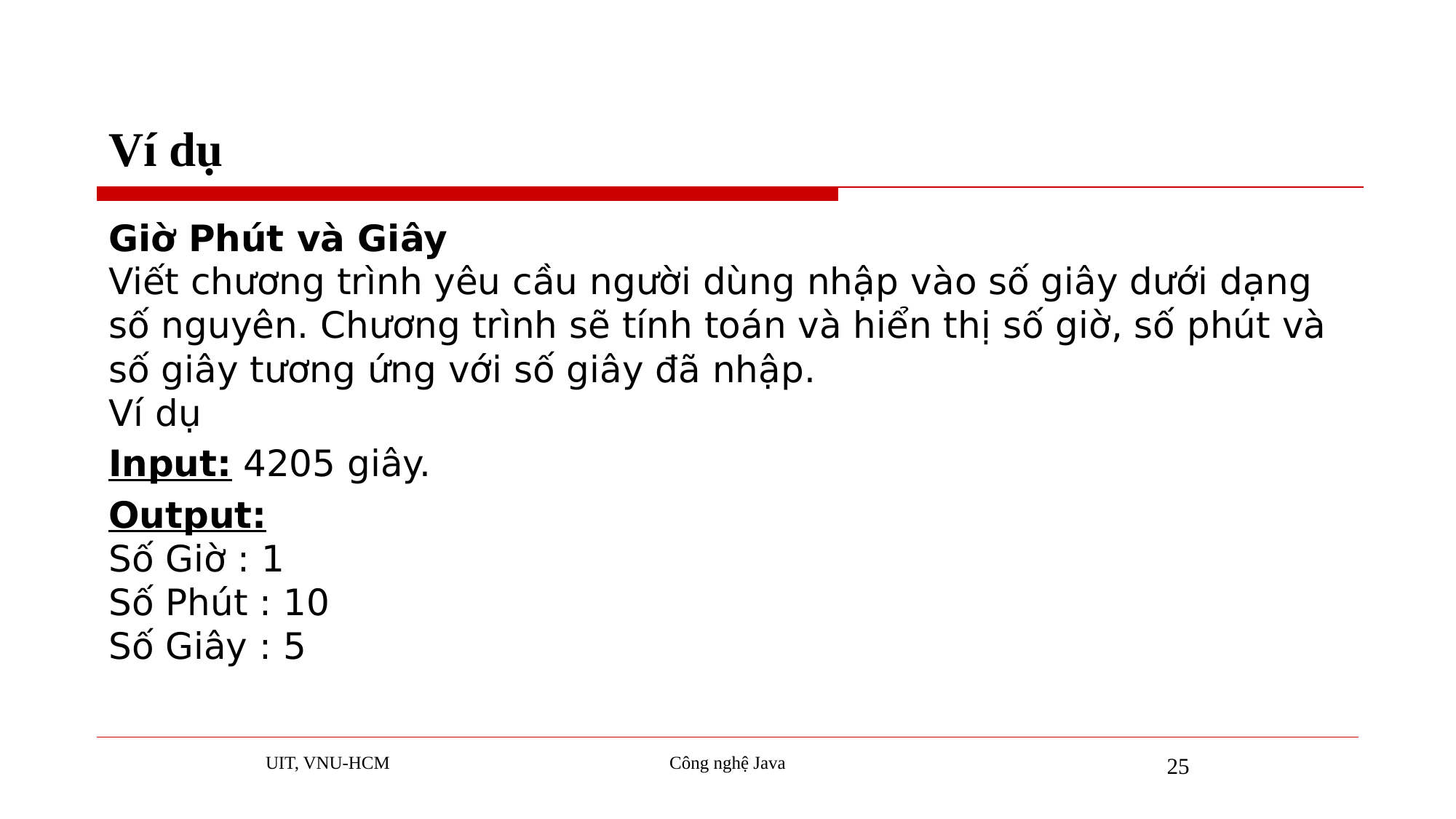

# Ví dụ
Giờ Phút và Giây
Viết chương trình yêu cầu người dùng nhập vào số giây dưới dạng số nguyên. Chương trình sẽ tính toán và hiển thị số giờ, số phút và số giây tương ứng với số giây đã nhập.
Ví dụ
Input: 4205 giây.
Output:
Số Giờ : 1
Số Phút : 10
Số Giây : 5
UIT, VNU-HCM
Công nghệ Java
25